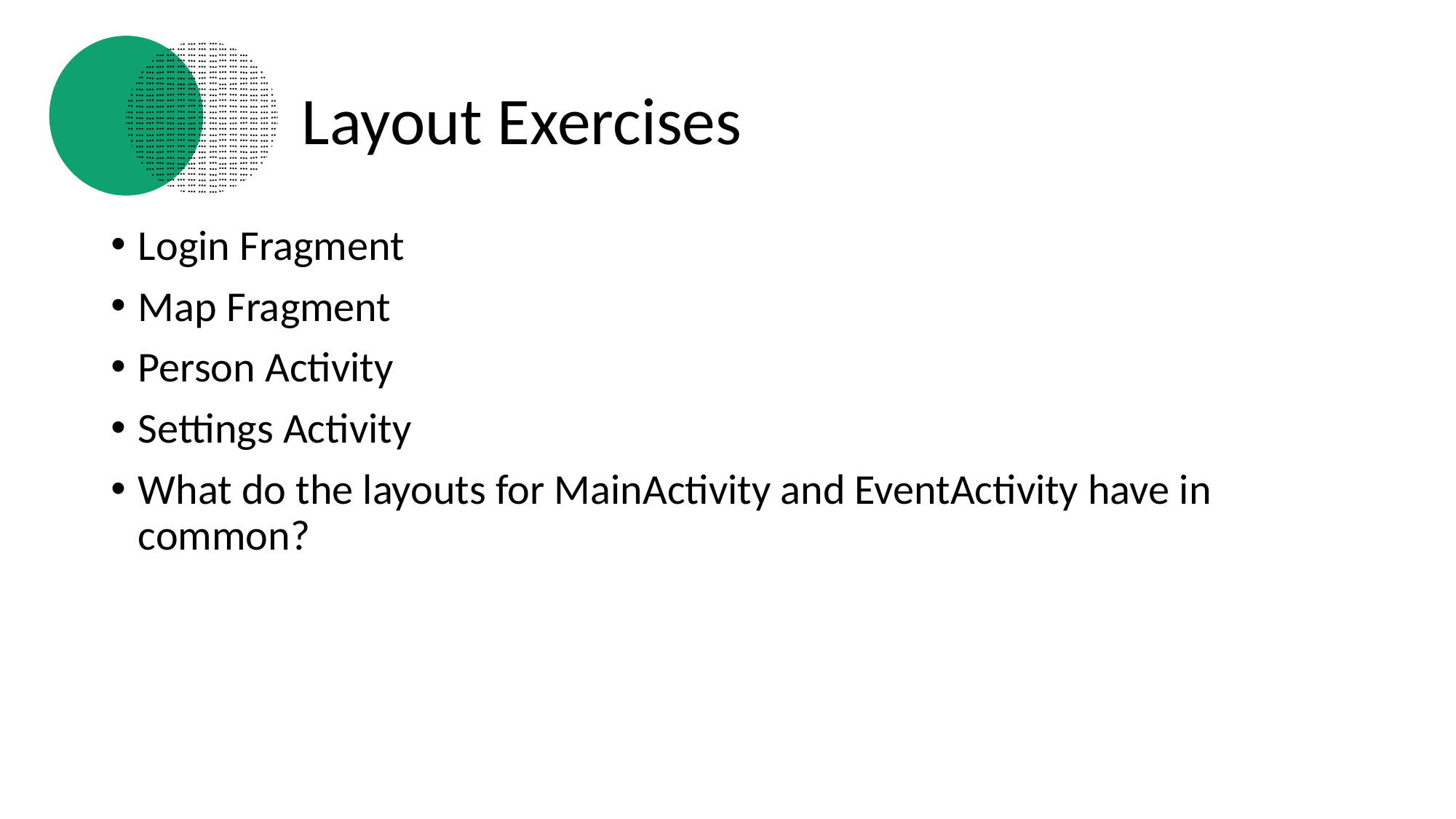

# Layout Exercises
Login Fragment
Map Fragment
Person Activity
Settings Activity
What do the layouts for MainActivity and EventActivity have in common?